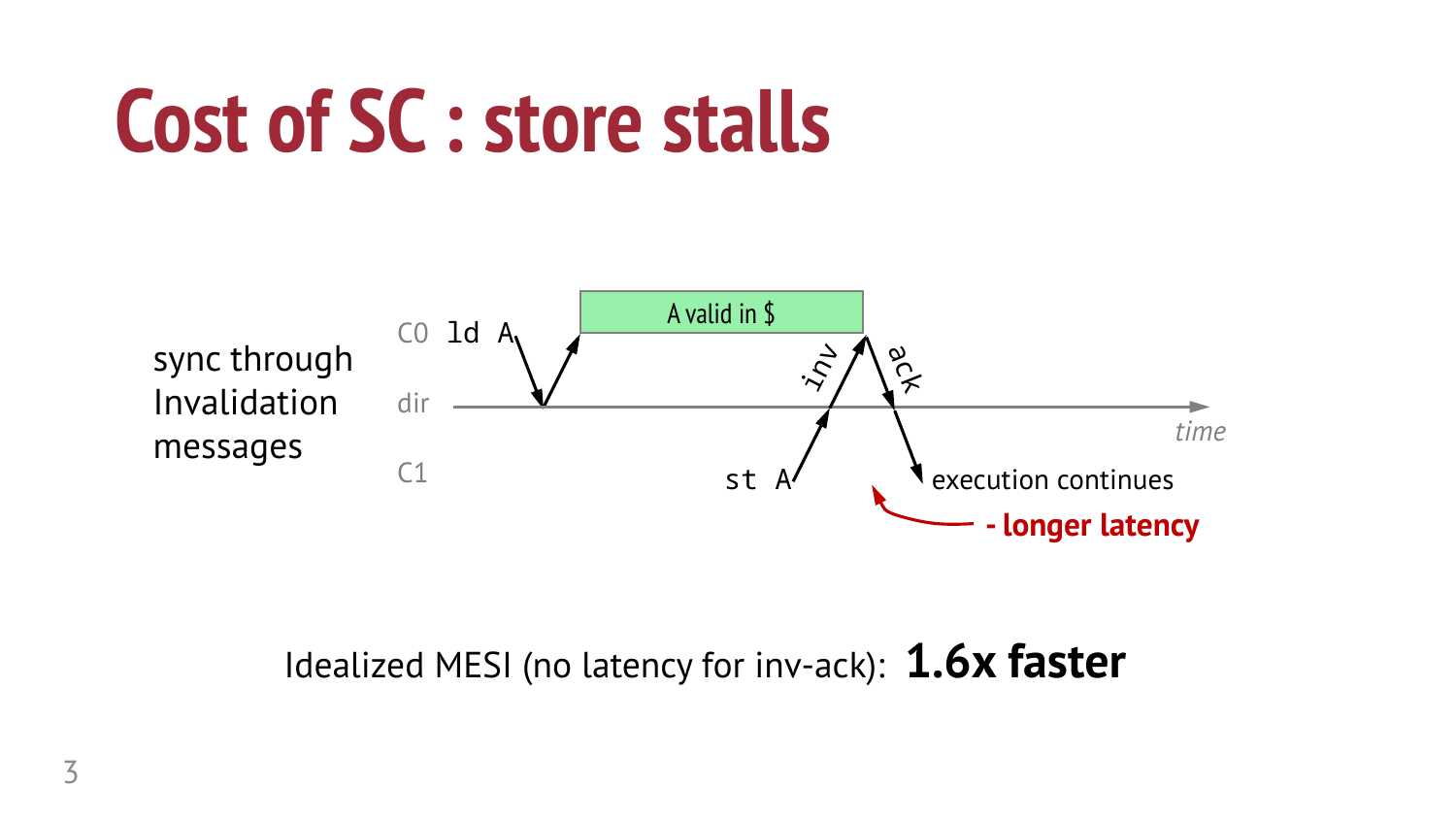

# Cost of SC : store stalls

A valid in $
ld A
C0
dir
time
C1
st A
execution continues
inv
ack
sync through
Invalidation
messages

- longer latency
Idealized MESI (no latency for inv-ack):  1.6x faster